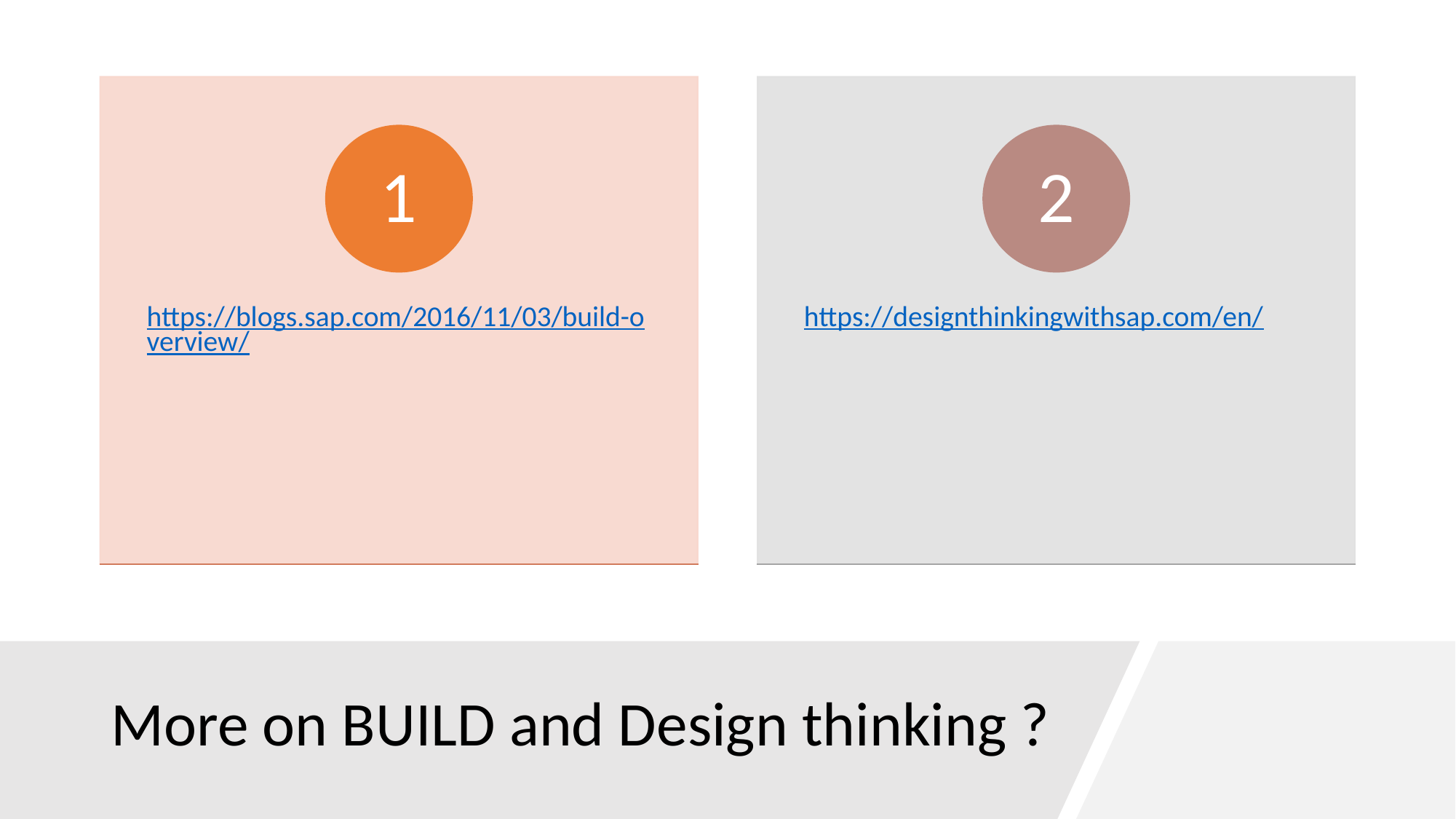

https://blogs.sap.com/2016/11/03/build-overview/
1
https://designthinkingwithsap.com/en/
2

# More on BUILD and Design thinking ?